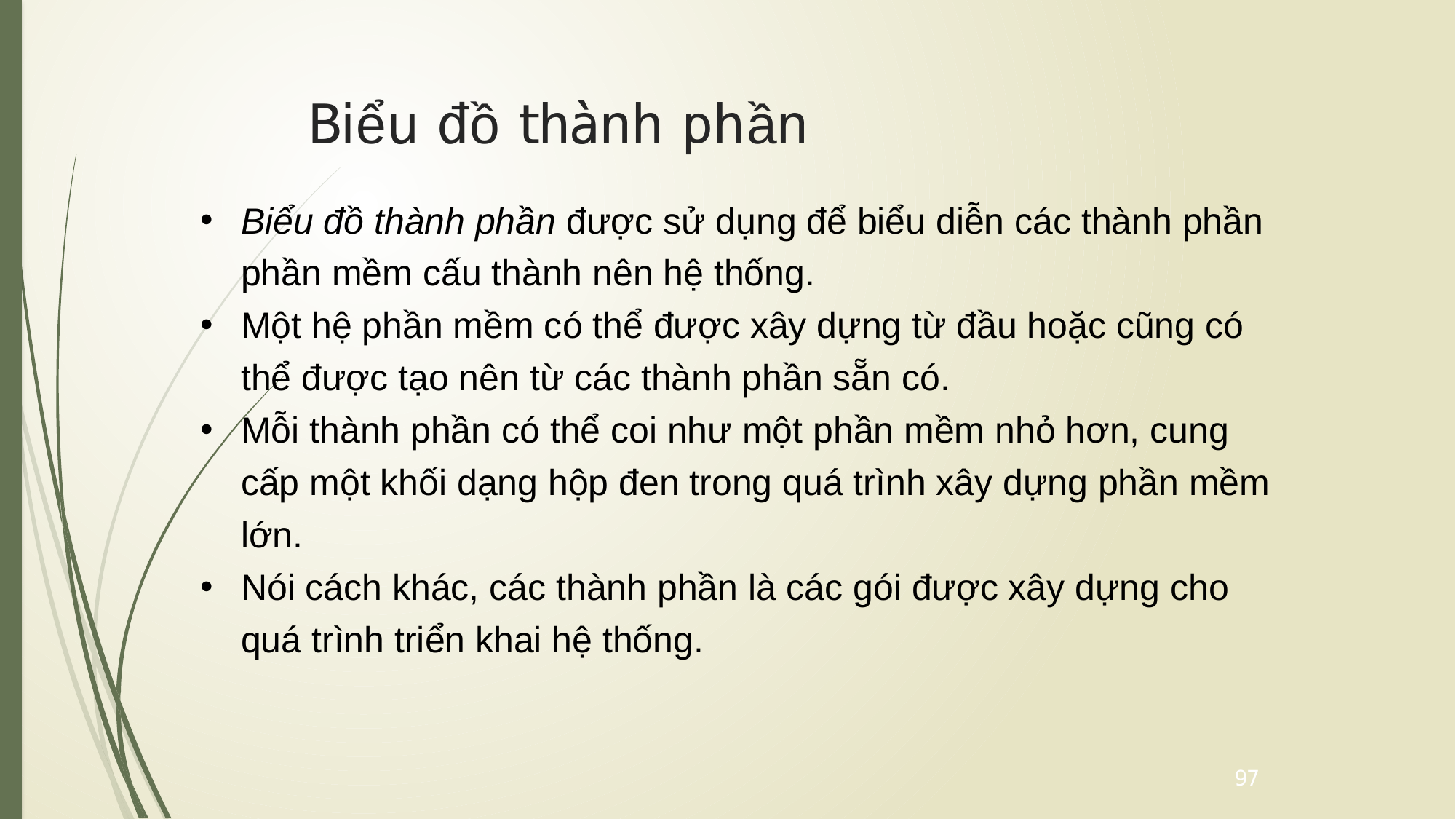

# Biểu đồ thành phần
Biểu đồ thành phần được sử dụng để biểu diễn các thành phần phần mềm cấu thành nên hệ thống.
Một hệ phần mềm có thể được xây dựng từ đầu hoặc cũng có thể được tạo nên từ các thành phần sẵn có.
Mỗi thành phần có thể coi như một phần mềm nhỏ hơn, cung cấp một khối dạng hộp đen trong quá trình xây dựng phần mềm lớn.
Nói cách khác, các thành phần là các gói được xây dựng cho quá trình triển khai hệ thống.
97